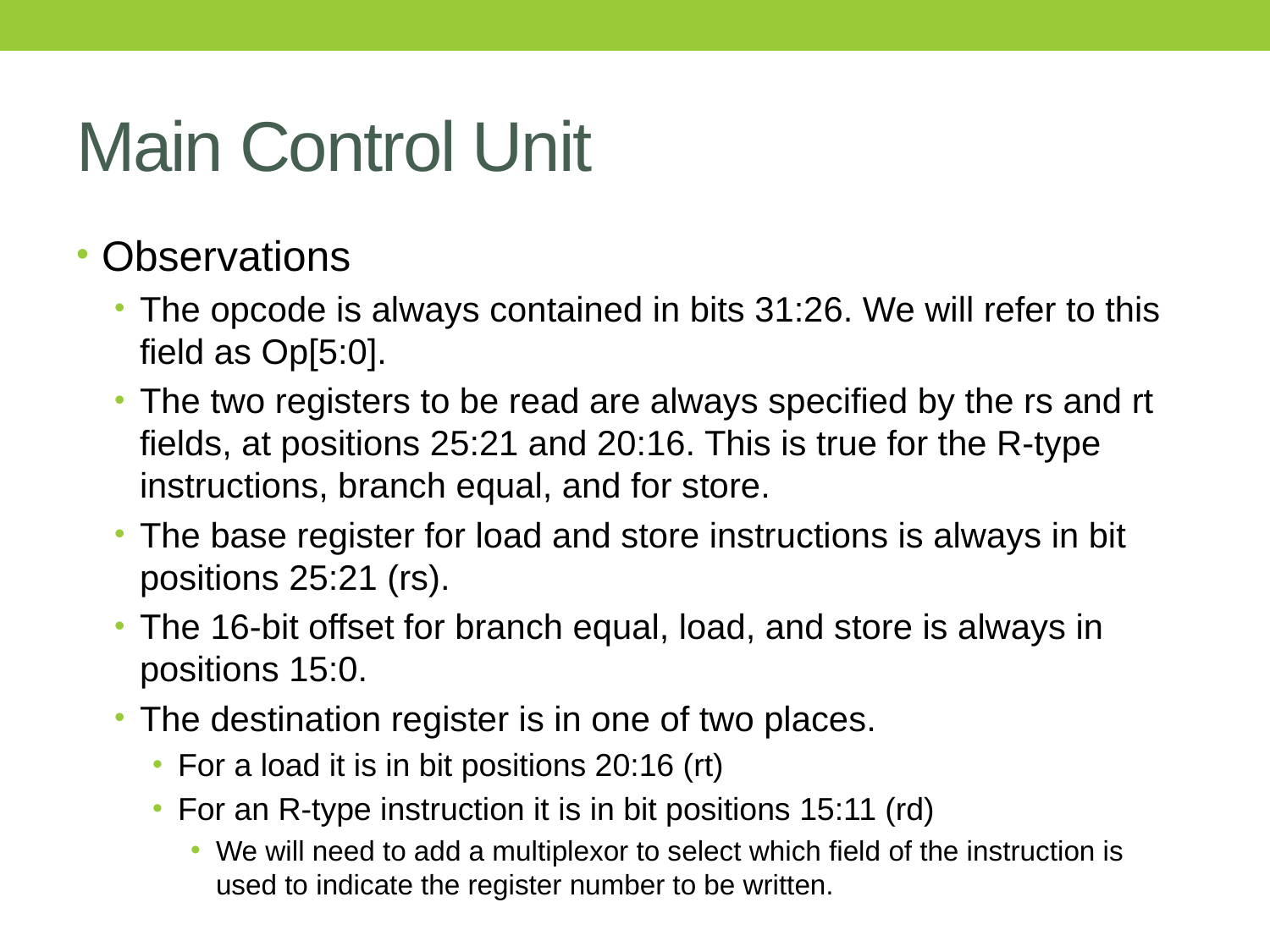

# Main Control Unit
Observations
The opcode is always contained in bits 31:26. We will refer to this field as Op[5:0].
The two registers to be read are always specified by the rs and rt fields, at positions 25:21 and 20:16. This is true for the R-type instructions, branch equal, and for store.
The base register for load and store instructions is always in bit positions 25:21 (rs).
The 16-bit offset for branch equal, load, and store is always in positions 15:0.
The destination register is in one of two places.
For a load it is in bit positions 20:16 (rt)
For an R-type instruction it is in bit positions 15:11 (rd)
We will need to add a multiplexor to select which field of the instruction is used to indicate the register number to be written.